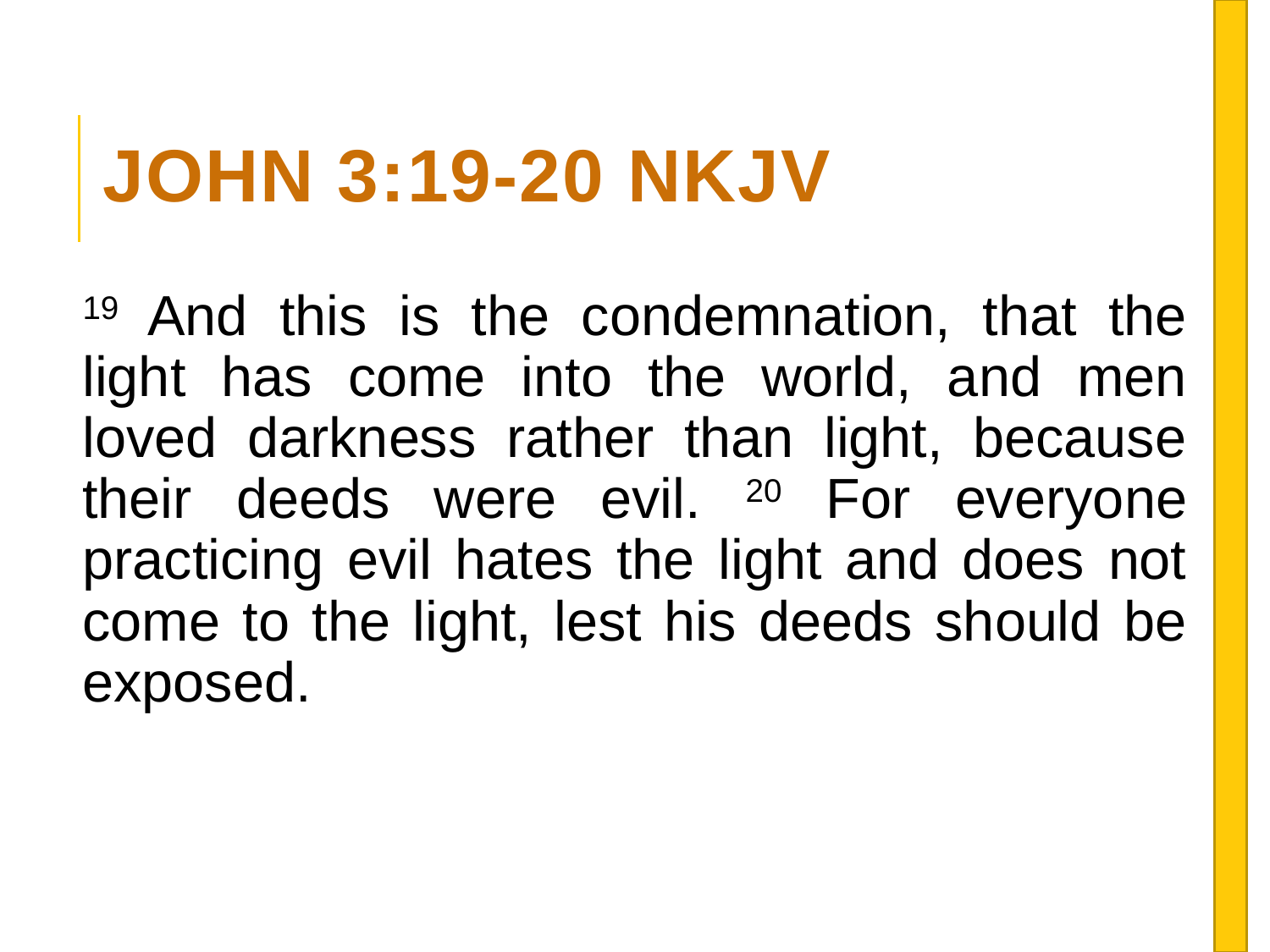

# John 3:19-20 NKJV
19 And this is the condemnation, that the light has come into the world, and men loved darkness rather than light, because their deeds were evil. 20 For everyone practicing evil hates the light and does not come to the light, lest his deeds should be exposed.